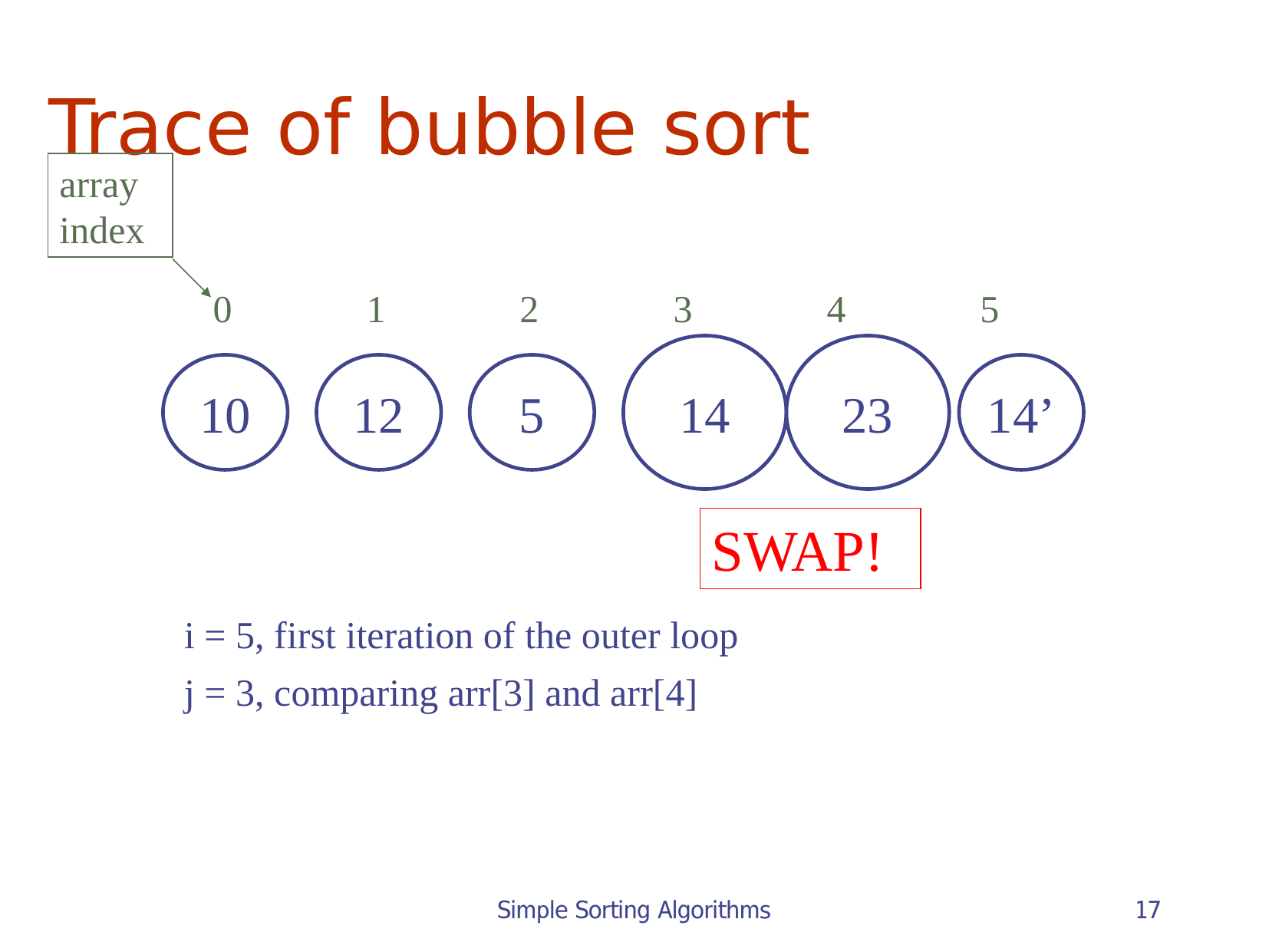

# Trace of bubble sort
array index

0
1
2
3
4
5
14
23
10
12
5
14’
SWAP!
i = 5, first iteration of the outer loop
j = 3, comparing arr[3] and arr[4]
Simple Sorting Algorithms
17